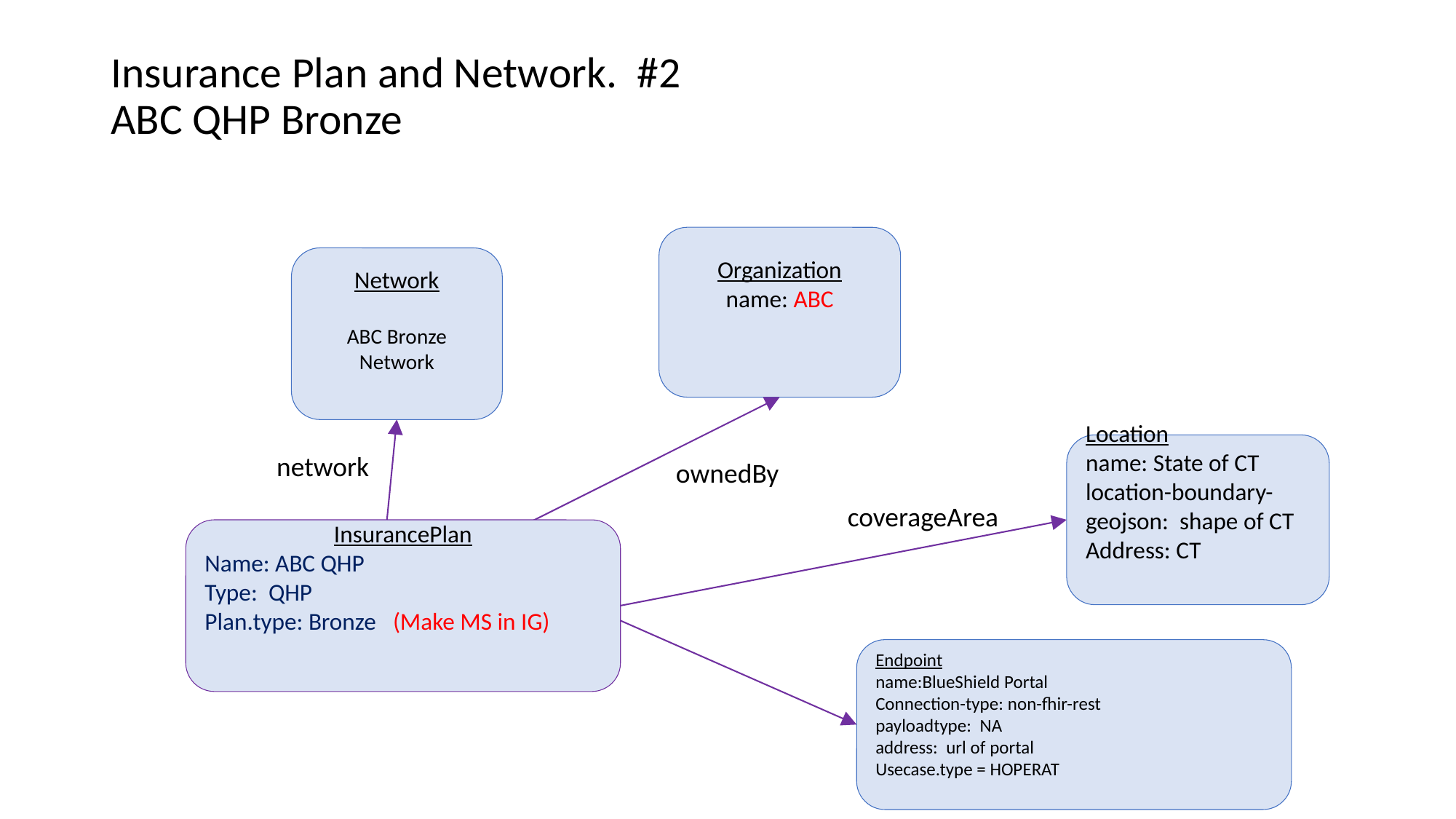

# Insurance Plan and Network.  #2 ABC QHP Bronze
Organization
name: ABC
Network

ABC Bronze Network

Location
name: State of CT
location-boundary-geojson:  shape of CT
Address: CT
network
ownedBy
coverageArea
InsurancePlan
Name: ABC QHP
Type:  QHP
Plan.type: Bronze   (Make MS in IG)

Endpoint
name:BlueShield Portal
Connection-type: non-fhir-rest
payloadtype:  NA
address:  url of portal
Usecase.type = HOPERAT